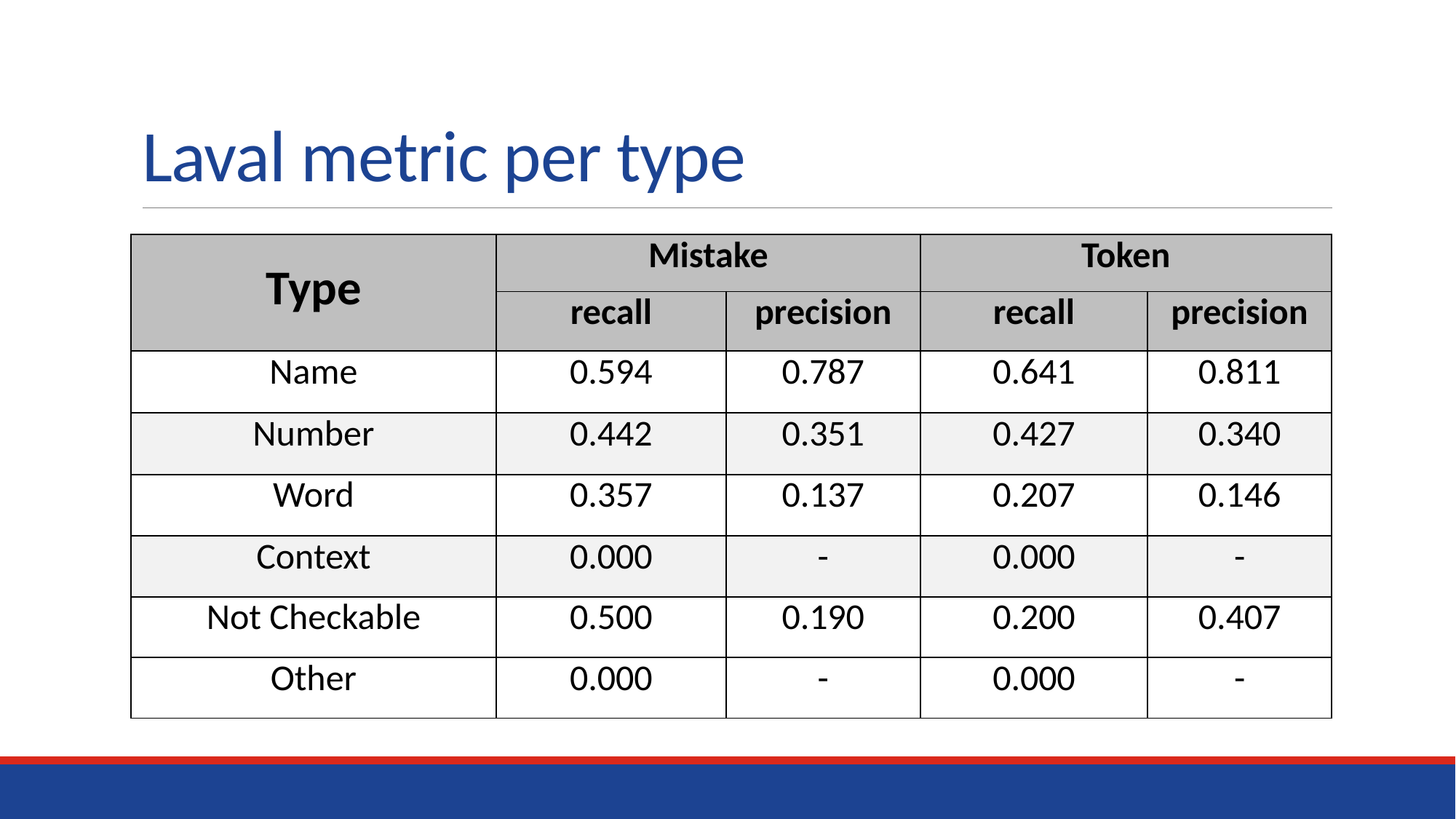

# Laval metric per type
| Type | Mistake |  | Token |  |
| --- | --- | --- | --- | --- |
| Team | recall | precision | recall | precision |
| Name | 0.594 | 0.787 | 0.641 | 0.811 |
| Number | 0.442 | 0.351 | 0.427 | 0.340 |
| Word | 0.357 | 0.137 | 0.207 | 0.146 |
| Context | 0.000 | - | 0.000 | - |
| Not Checkable | 0.500 | 0.190 | 0.200 | 0.407 |
| Other | 0.000 | - | 0.000 | - |